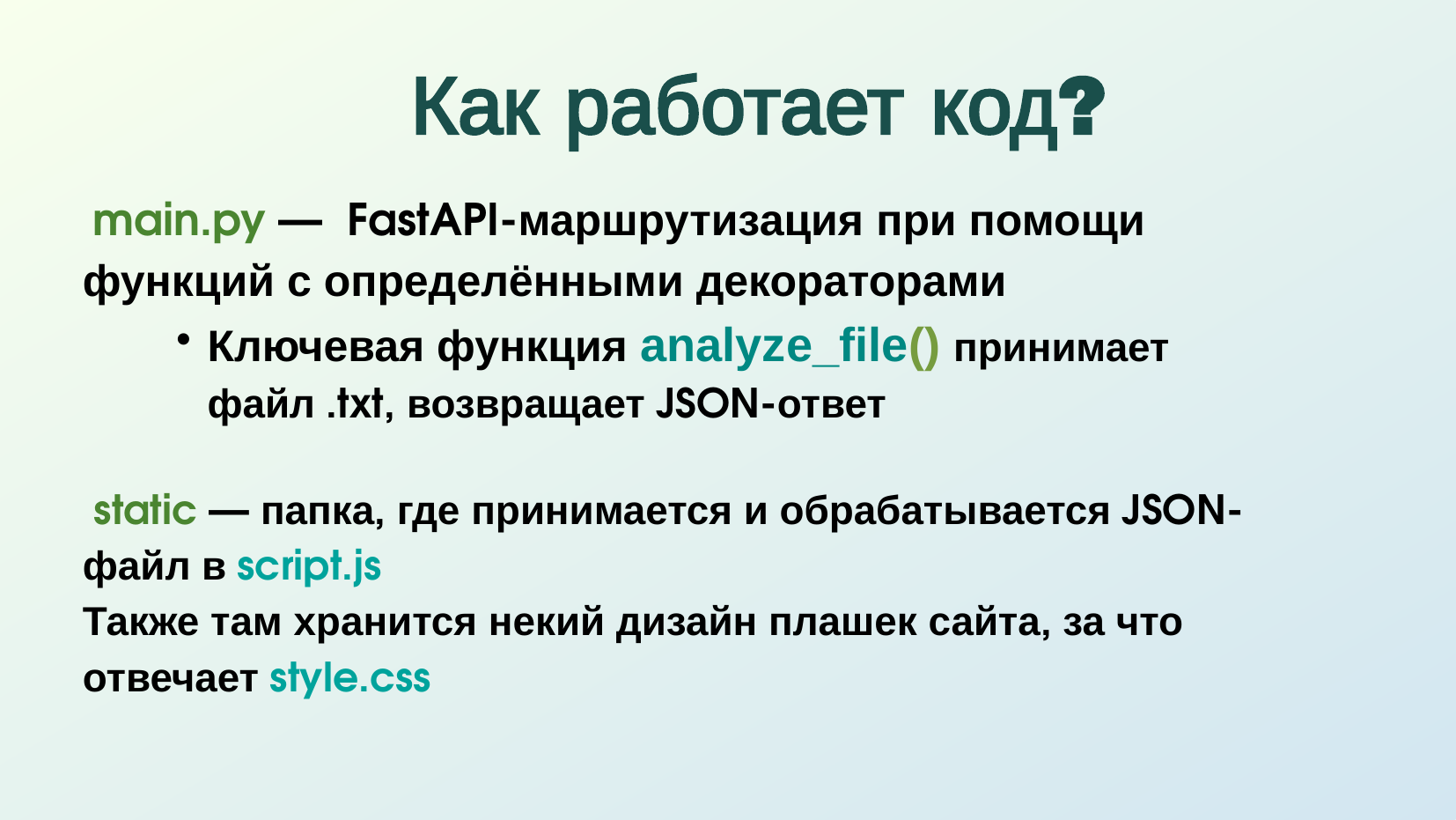

# Как работает код?
 main.py —  FastAPI-маршрутизация при помощи функций с определёнными декораторами
Ключевая функция analyze_file() принимает файл .txt, возвращает JSON-ответ

 static — папка, где принимается и обрабатывается JSON-файл в script.js
Также там хранится некий дизайн плашек сайта, за что отвечает style.css